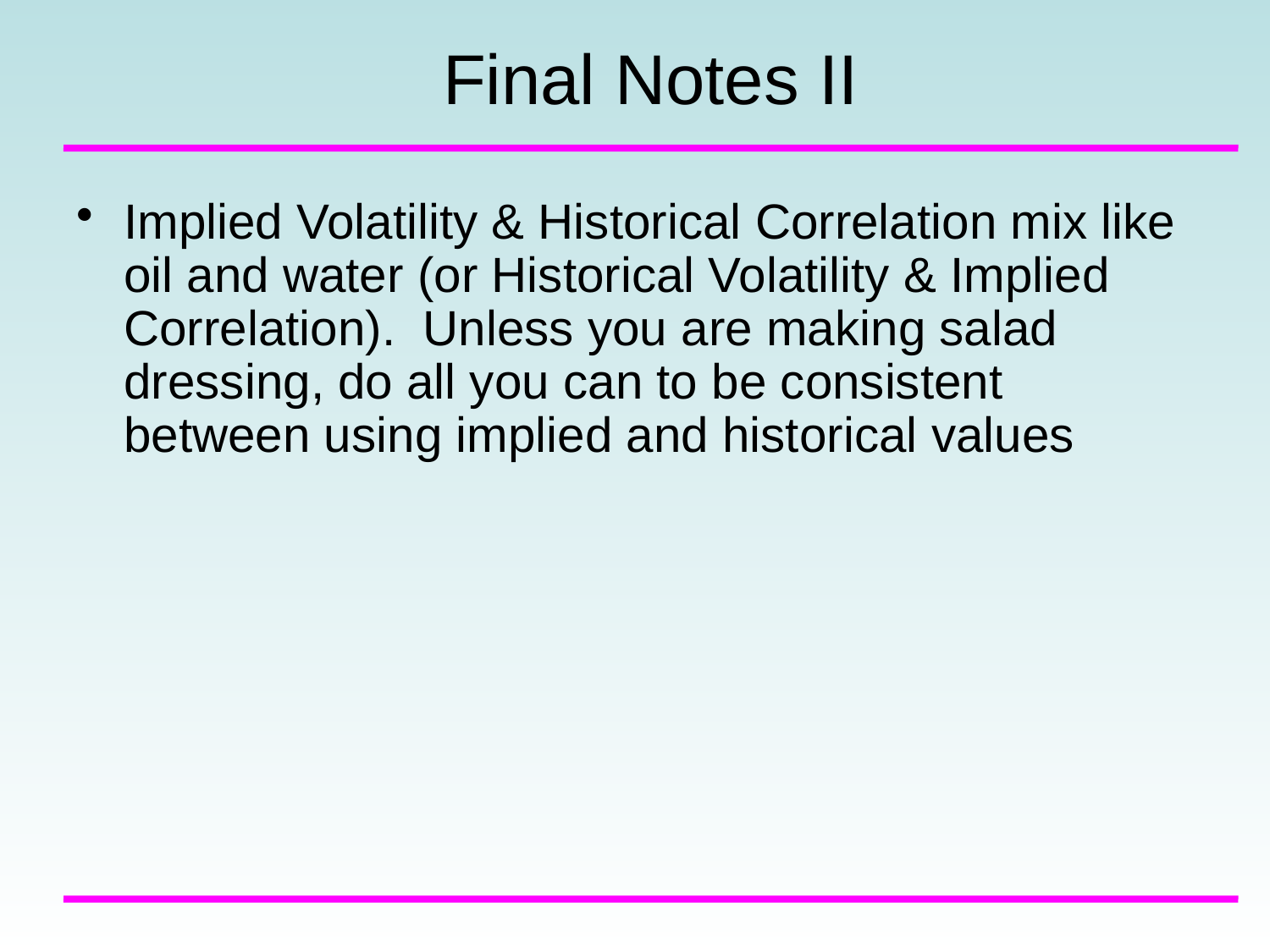

# Final Notes II
Implied Volatility & Historical Correlation mix like oil and water (or Historical Volatility & Implied Correlation).  Unless you are making salad dressing, do all you can to be consistent between using implied and historical values